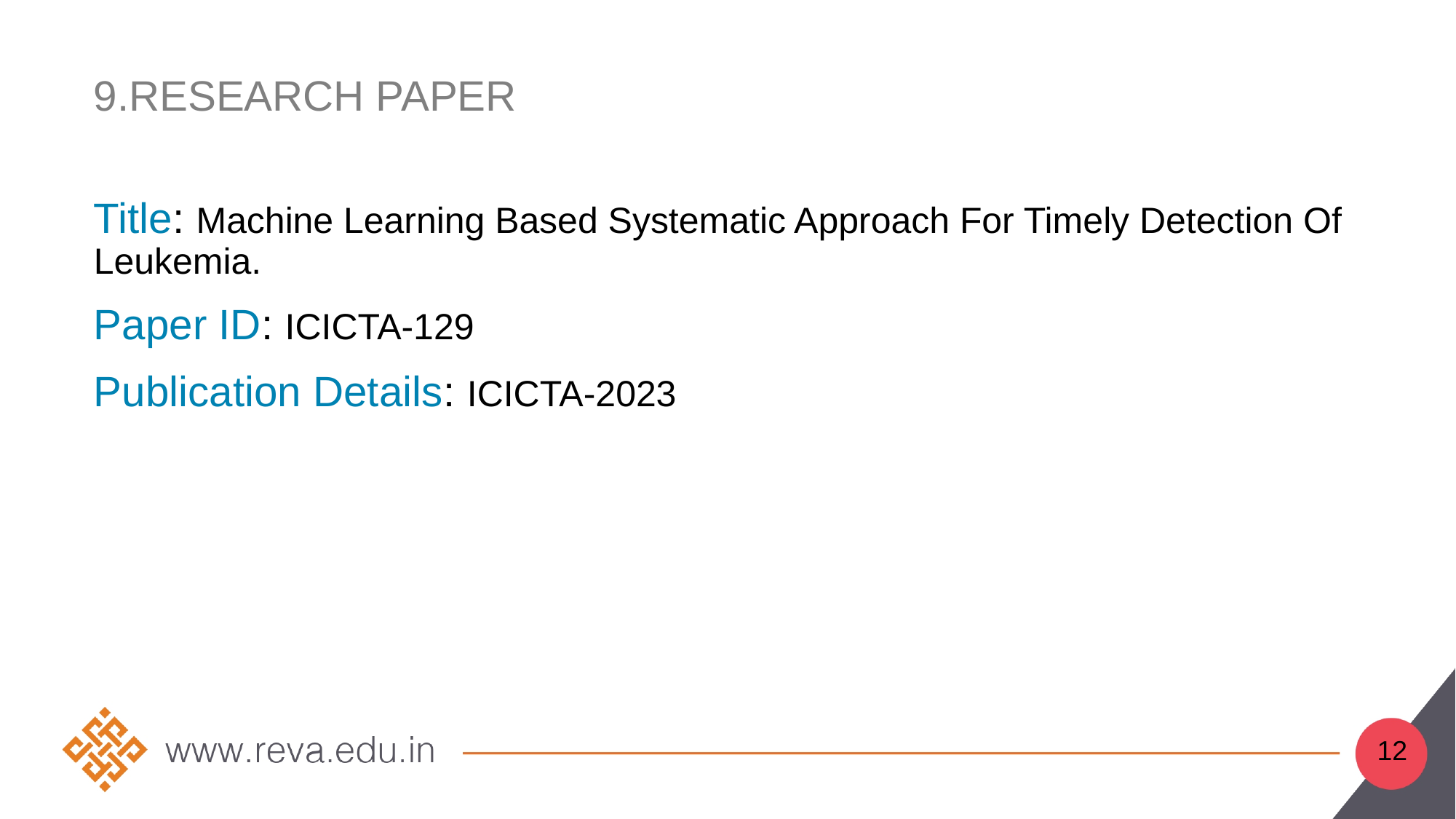

# 9.Research paper
Title: Machine Learning Based Systematic Approach For Timely Detection Of Leukemia.
Paper ID: ICICTA-129
Publication Details: ICICTA-2023

12